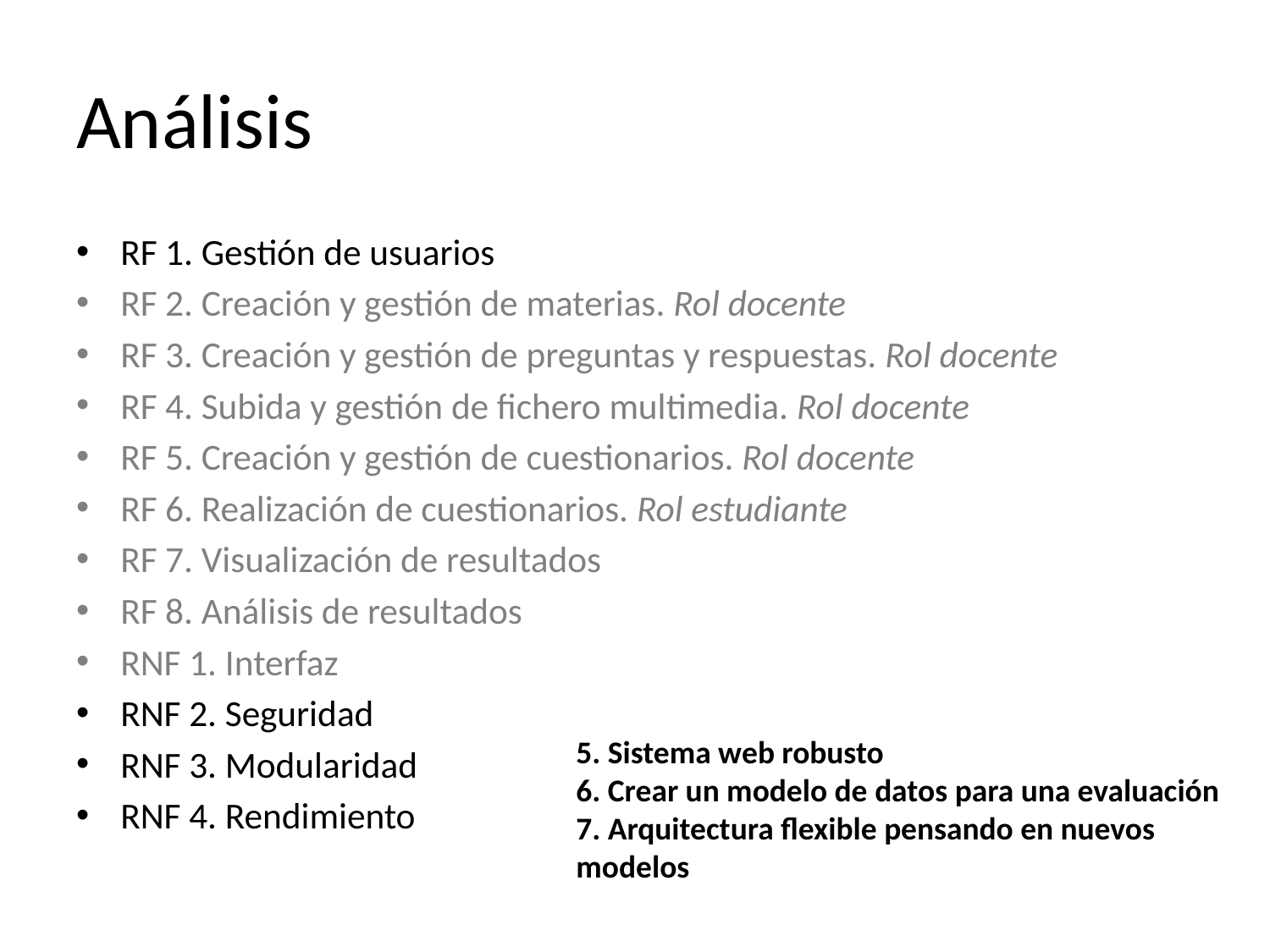

# Análisis
RF 1. Gestión de usuarios
RF 2. Creación y gestión de materias. Rol docente
RF 3. Creación y gestión de preguntas y respuestas. Rol docente
RF 4. Subida y gestión de fichero multimedia. Rol docente
RF 5. Creación y gestión de cuestionarios. Rol docente
RF 6. Realización de cuestionarios. Rol estudiante
RF 7. Visualización de resultados
RF 8. Análisis de resultados
RNF 1. Interfaz
RNF 2. Seguridad
RNF 3. Modularidad
RNF 4. Rendimiento
5. Sistema web robusto
6. Crear un modelo de datos para una evaluación
7. Arquitectura flexible pensando en nuevos modelos